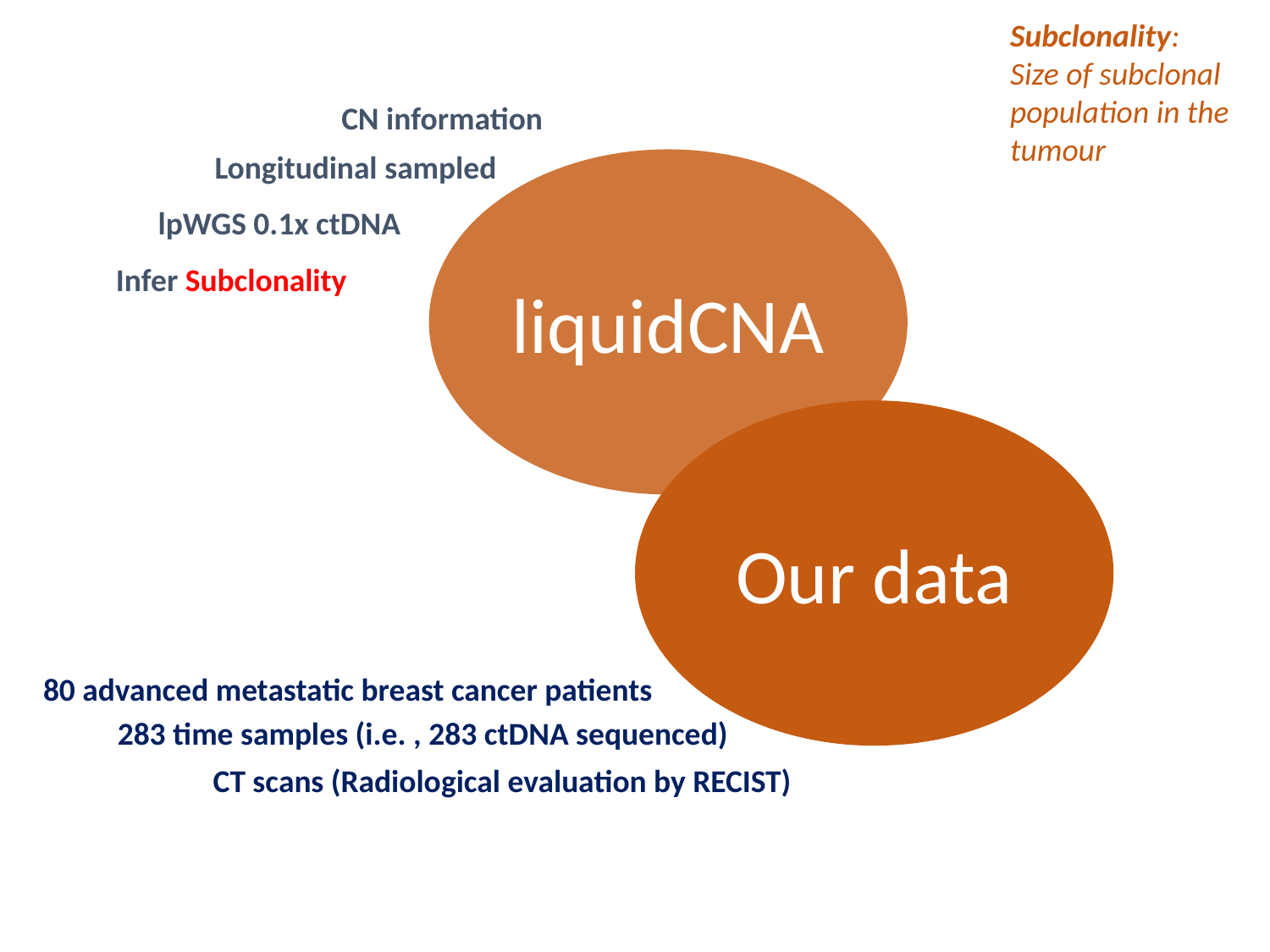

Subclonality:
Size of subclonal population in the tumour
CN information
Longitudinal sampled
liquidCNA
lpWGS 0.1x ctDNA
Infer Subclonality
Our data
80 advanced metastatic breast cancer patients
283 time samples (i.e. , 283 ctDNA sequenced)
CT scans (Radiological evaluation by RECIST)